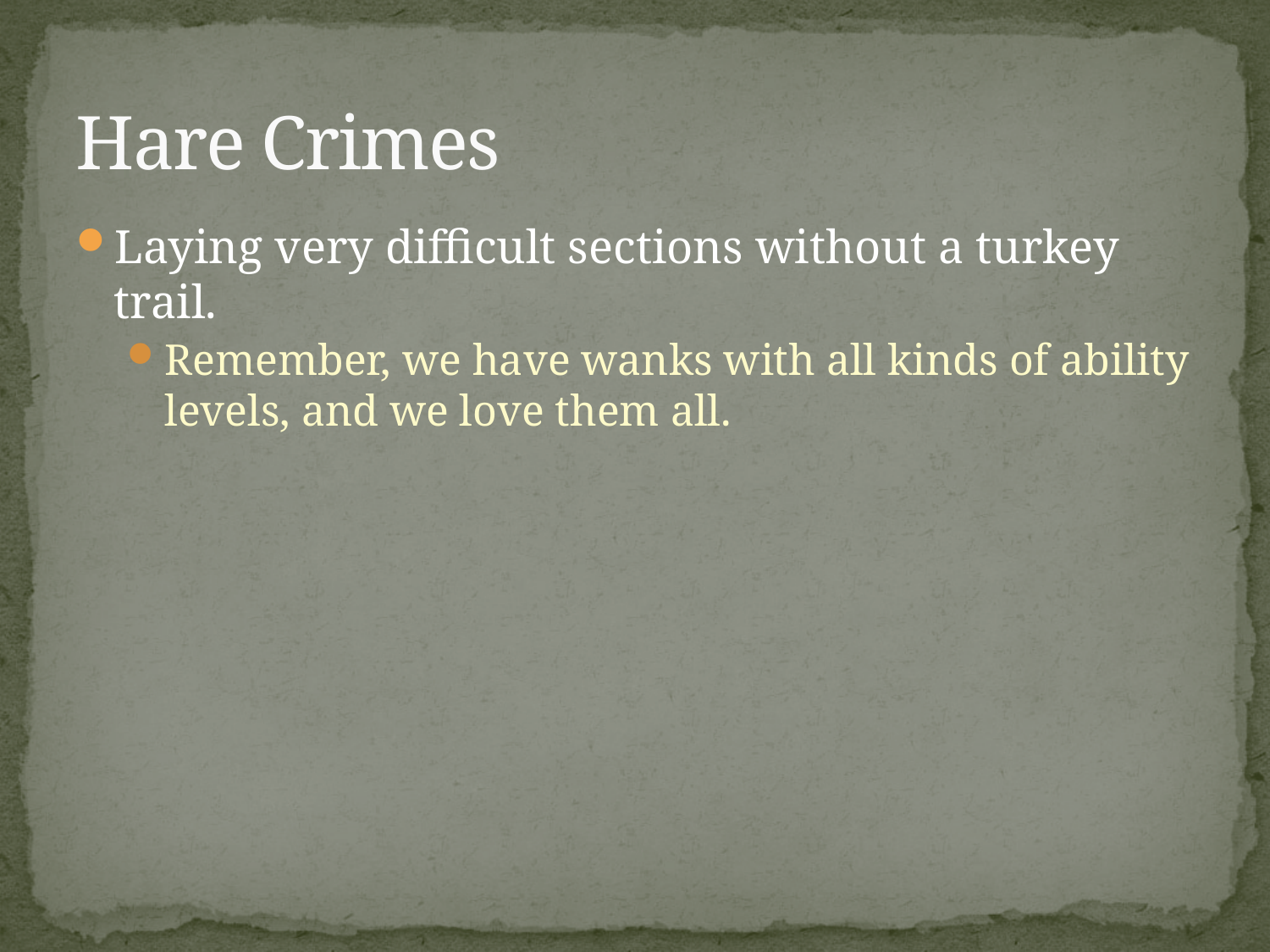

# Hare Crimes
Laying very difficult sections without a turkey trail.
Remember, we have wanks with all kinds of ability levels, and we love them all.